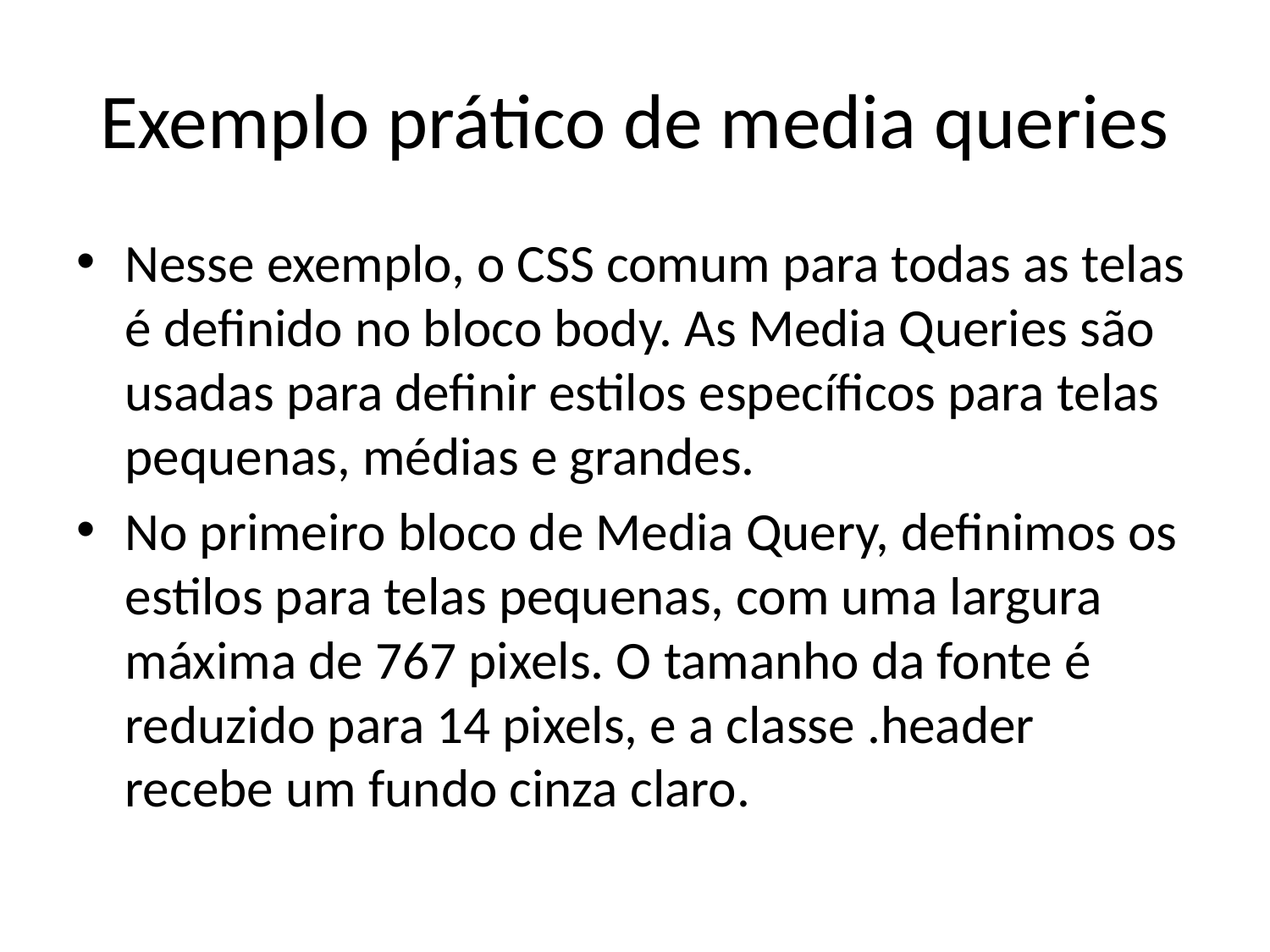

# Exemplo prático de media queries
Nesse exemplo, o CSS comum para todas as telas é definido no bloco body. As Media Queries são usadas para definir estilos específicos para telas pequenas, médias e grandes.
No primeiro bloco de Media Query, definimos os estilos para telas pequenas, com uma largura máxima de 767 pixels. O tamanho da fonte é reduzido para 14 pixels, e a classe .header recebe um fundo cinza claro.